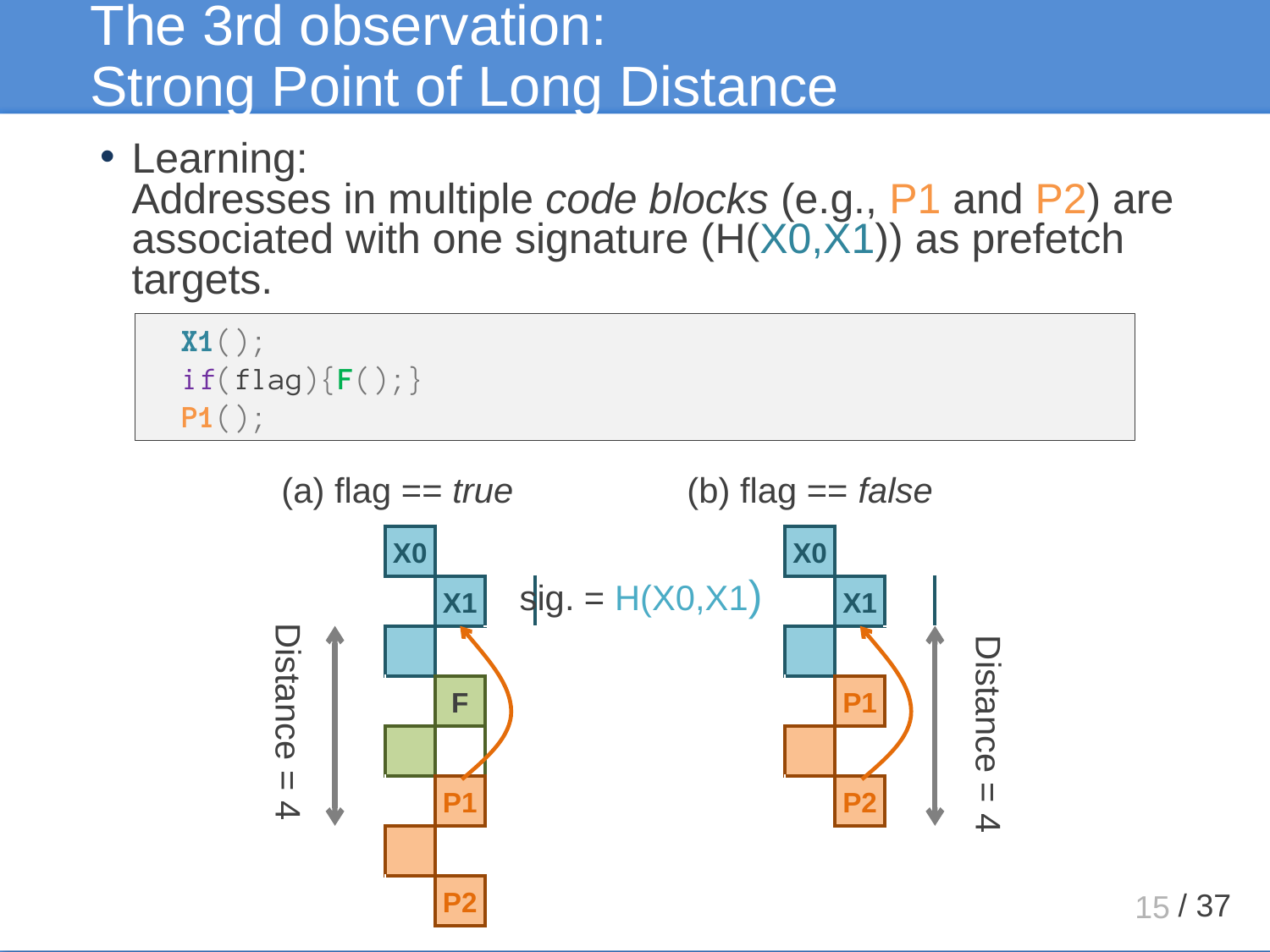

# The 3rd observation: Strong Point of Long Distance
Learning:
Addresses in multiple code blocks (e.g., P1 and P2) are associated with one signature (H(X0,X1)) as prefetch targets.
  X1();
  if(flag){F();}
  P1();
(a) flag == true
(b) flag == false
| X0 |  |  |  |
| --- | --- | --- | --- |
|  | X1 |  |  |
|  |  |  |  |
|  | F |  |  |
|  |  |  |  |
|  | P1 |  |  |
|  |  |  |  |
|  | P2 |  |  |
| X0 |  |  |  |
| --- | --- | --- | --- |
|  | X1 |  |  |
|  |  |  |  |
|  | P1 |  |  |
|  |  |  |  |
|  | P2 |  |  |
sig. = H(X0,X1)

Distance = 4
Distance = 4
15